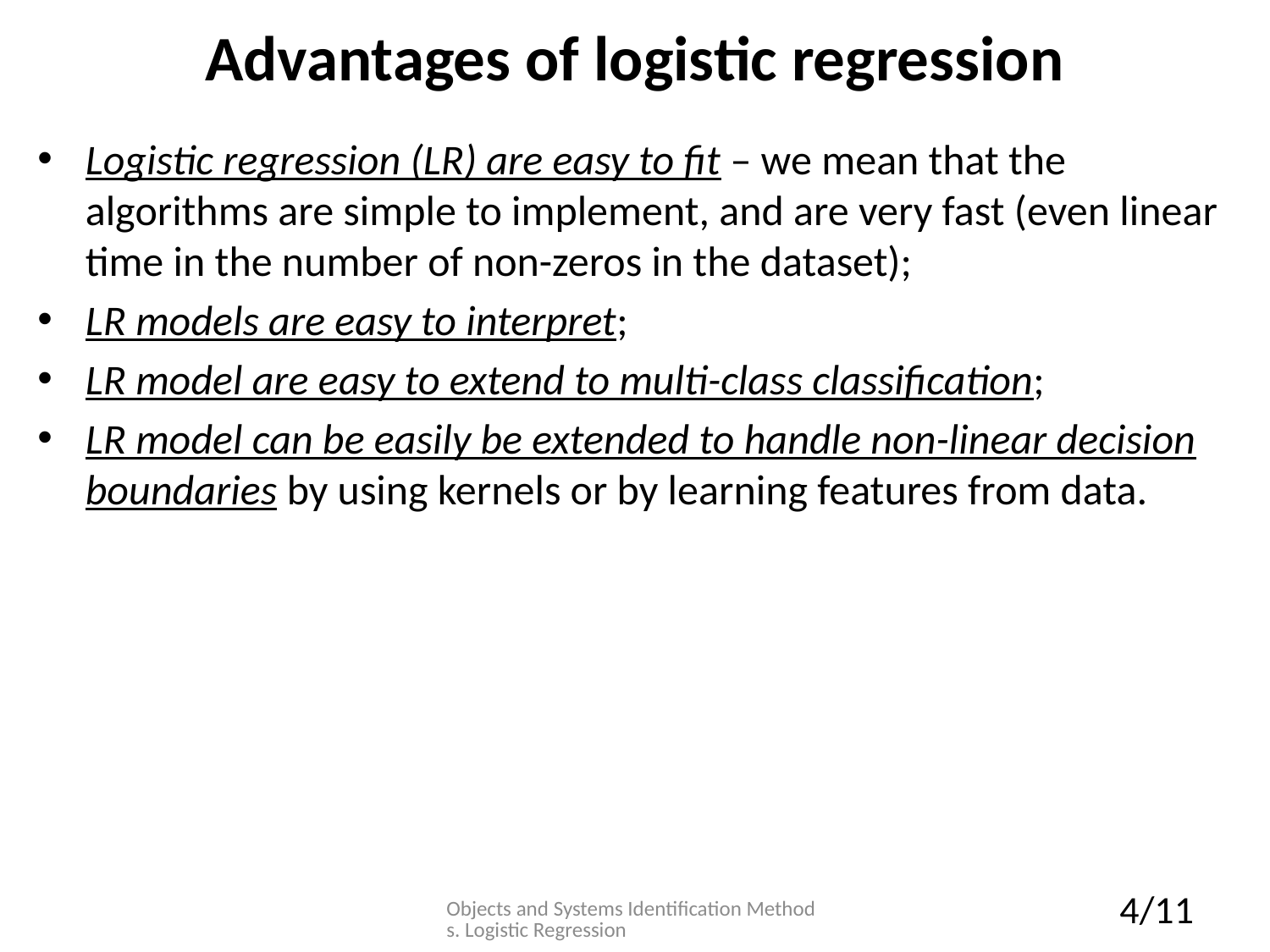

# Advantages of logistic regression
Logistic regression (LR) are easy to fit – we mean that the algorithms are simple to implement, and are very fast (even linear time in the number of non-zeros in the dataset);
LR models are easy to interpret;
LR model are easy to extend to multi-class classification;
LR model can be easily be extended to handle non-linear decision boundaries by using kernels or by learning features from data.
Objects and Systems Identification Methods. Logistic Regression
4/11